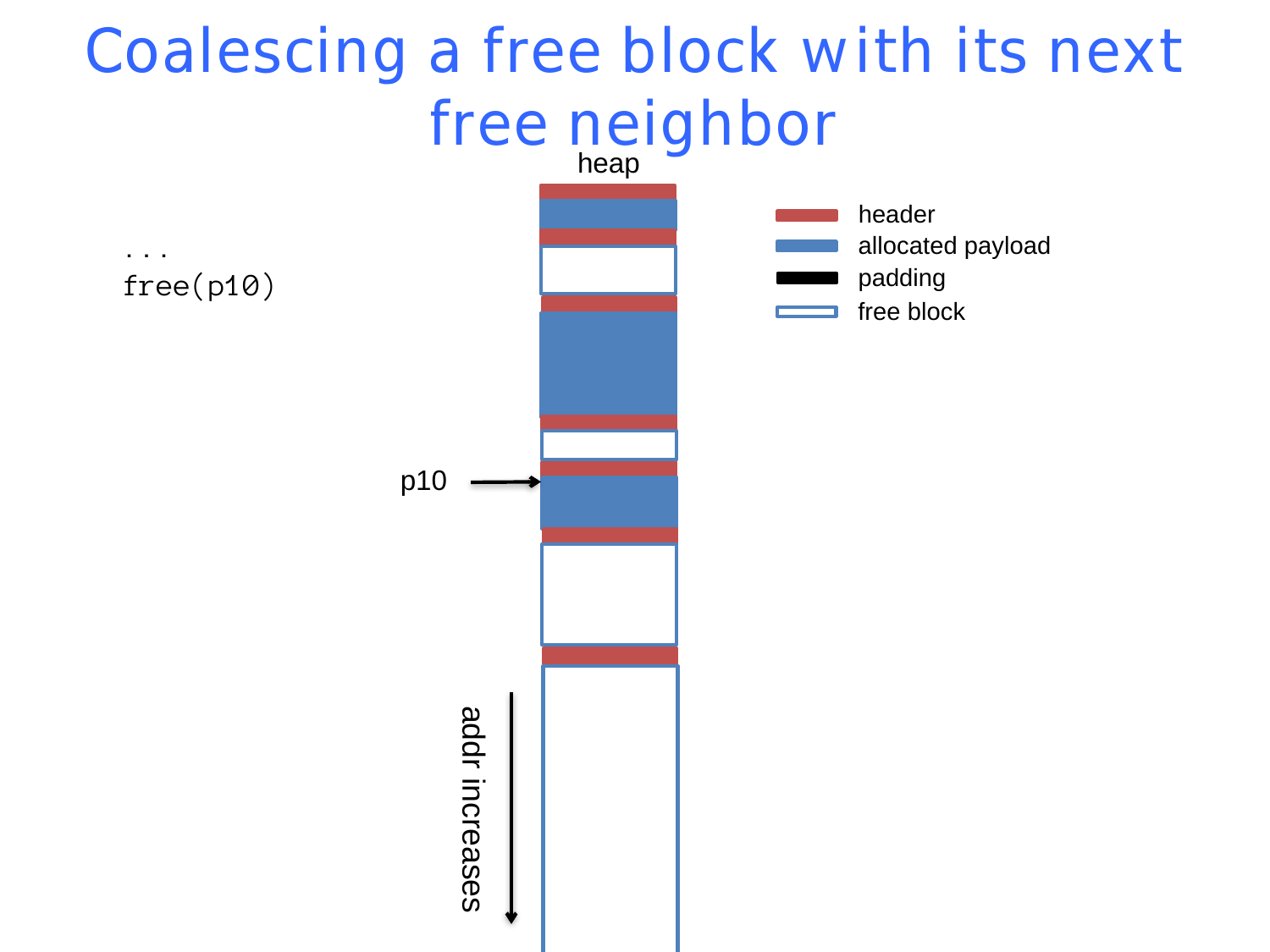

# Coalescing a free block with its next free neighbor
heap

header

...
free(p10)

allocated payload

padding

free block

p10

addr increases